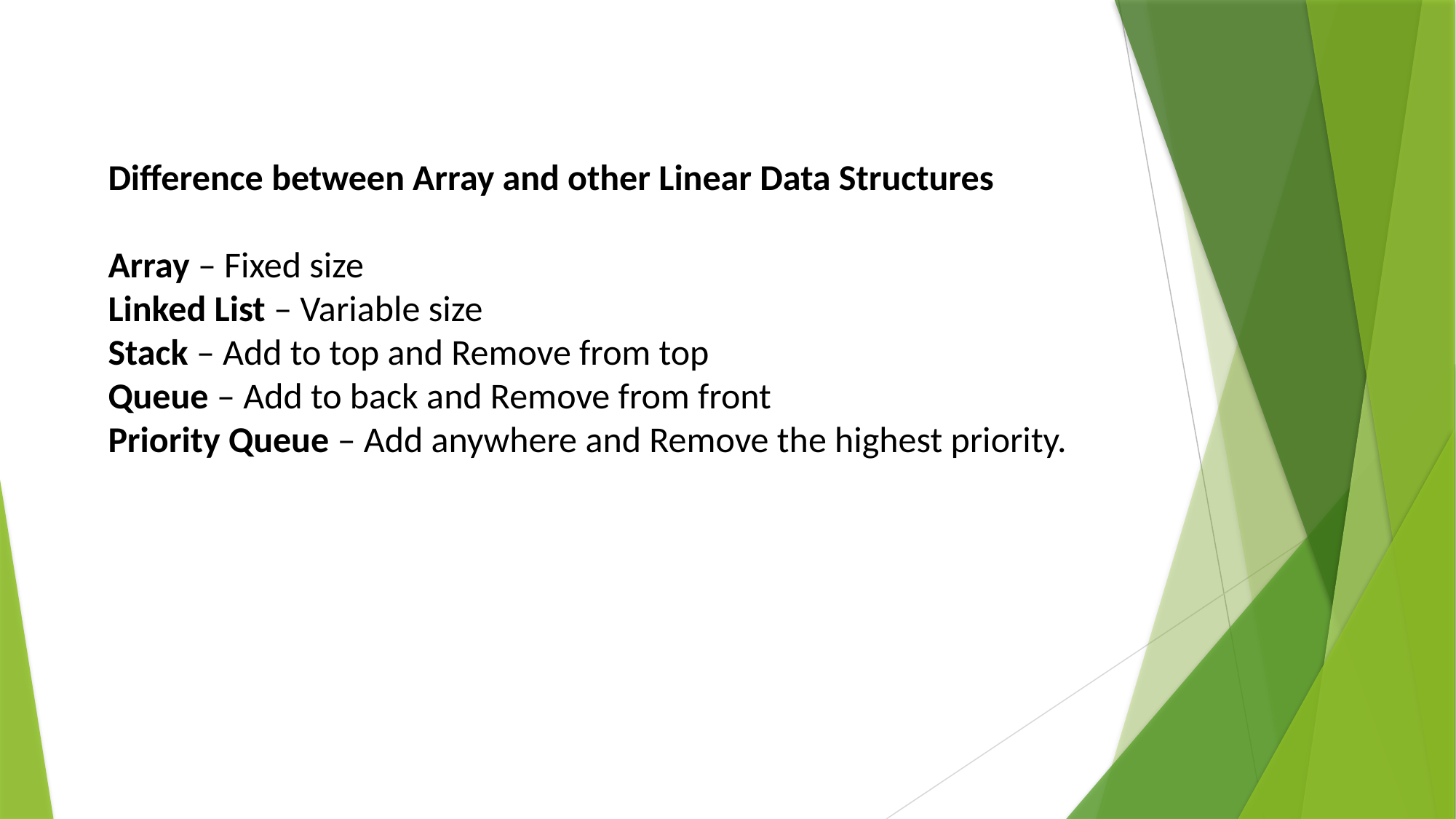

Difference between Array and other Linear Data Structures

Array – Fixed size
Linked List – Variable size
Stack – Add to top and Remove from top
Queue – Add to back and Remove from front
Priority Queue – Add anywhere and Remove the highest priority.